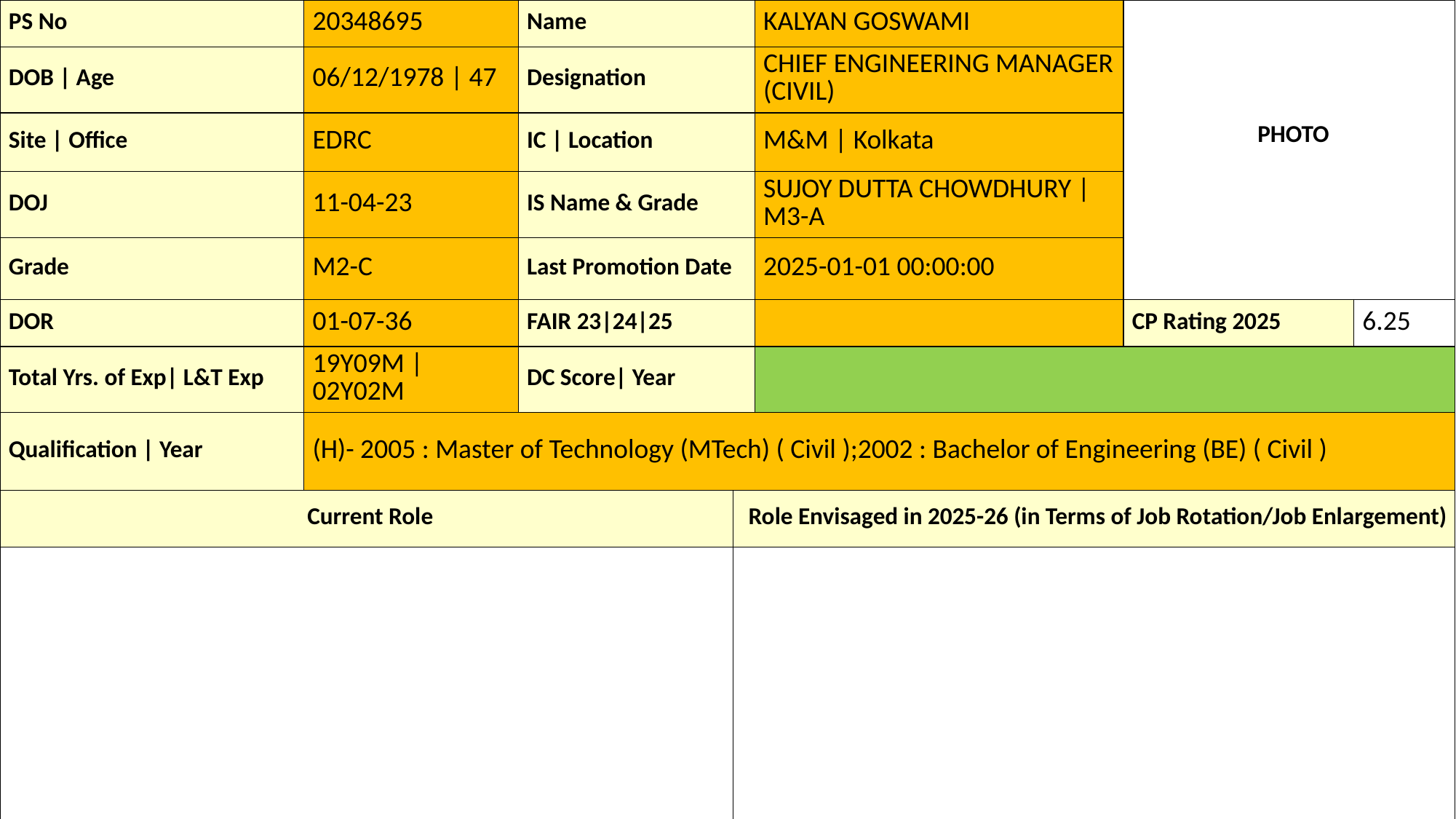

| PS No | 20348695 | Name |  | KALYAN GOSWAMI | PHOTO |  |
| --- | --- | --- | --- | --- | --- | --- |
| DOB | Age | 06/12/1978 | 47 | Designation |  | CHIEF ENGINEERING MANAGER (CIVIL) |  |  |
| Site | Office | EDRC | IC | Location |  | M&M | Kolkata |  |  |
| DOJ | 11-04-23 | IS Name & Grade |  | SUJOY DUTTA CHOWDHURY | M3-A |  |  |
| Grade | M2-C | Last Promotion Date |  | 2025-01-01 00:00:00 |  |  |
| DOR | 01-07-36 | FAIR 23|24|25 |  |  | CP Rating 2025 | 6.25 |
| Total Yrs. of Exp| L&T Exp | 19Y09M | 02Y02M | DC Score| Year |  |  |  |  |
| Qualification | Year | (H)- 2005 : Master of Technology (MTech) ( Civil );2002 : Bachelor of Engineering (BE) ( Civil ) |  |  |  |  |  |
| Current Role |  |  | Role Envisaged in 2025-26 (in Terms of Job Rotation/Job Enlargement) |  |  |  |
|  |  |  |  |  |  |  |